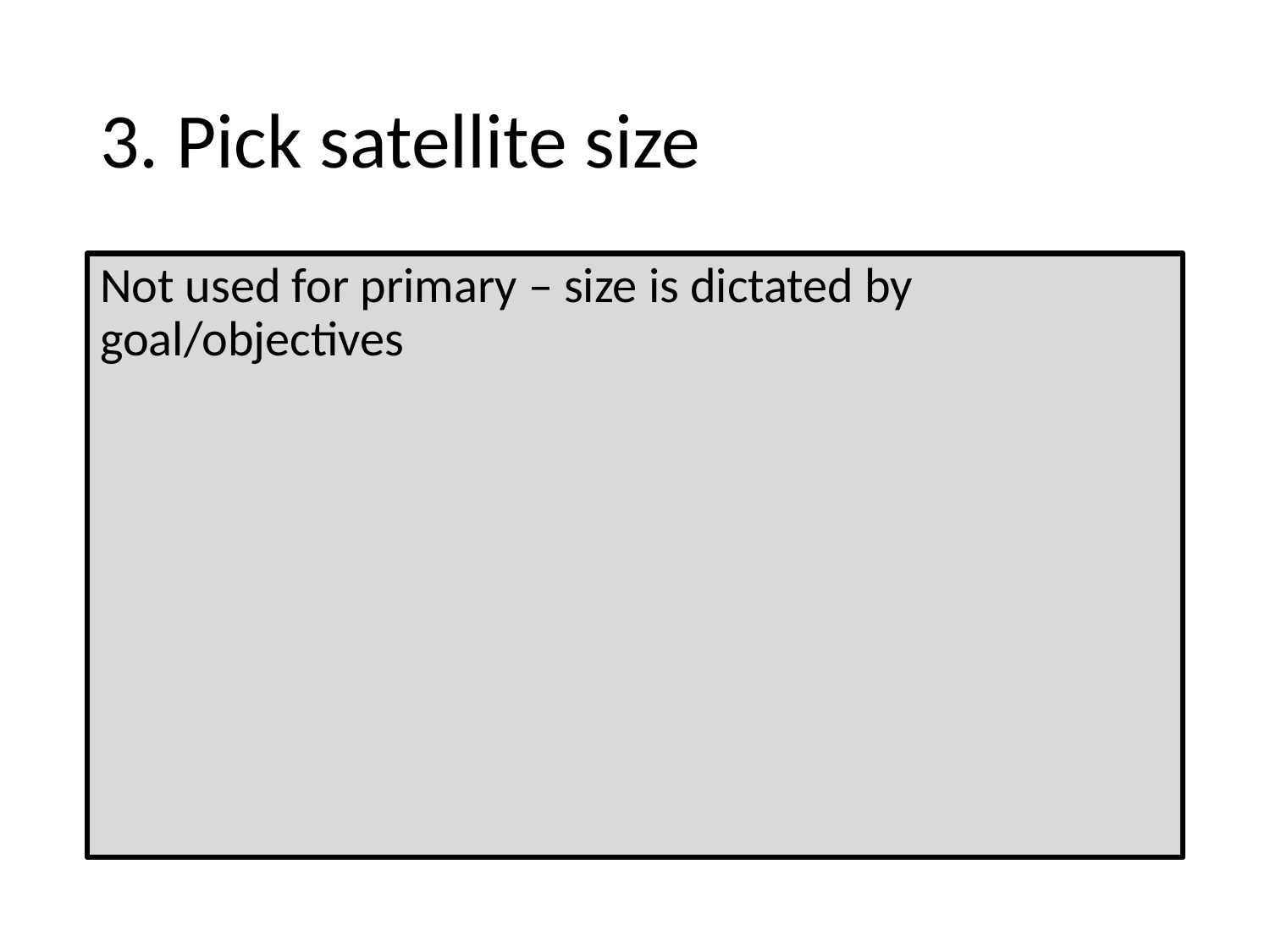

# 3. Pick satellite size
Not used for primary – size is dictated by goal/objectives